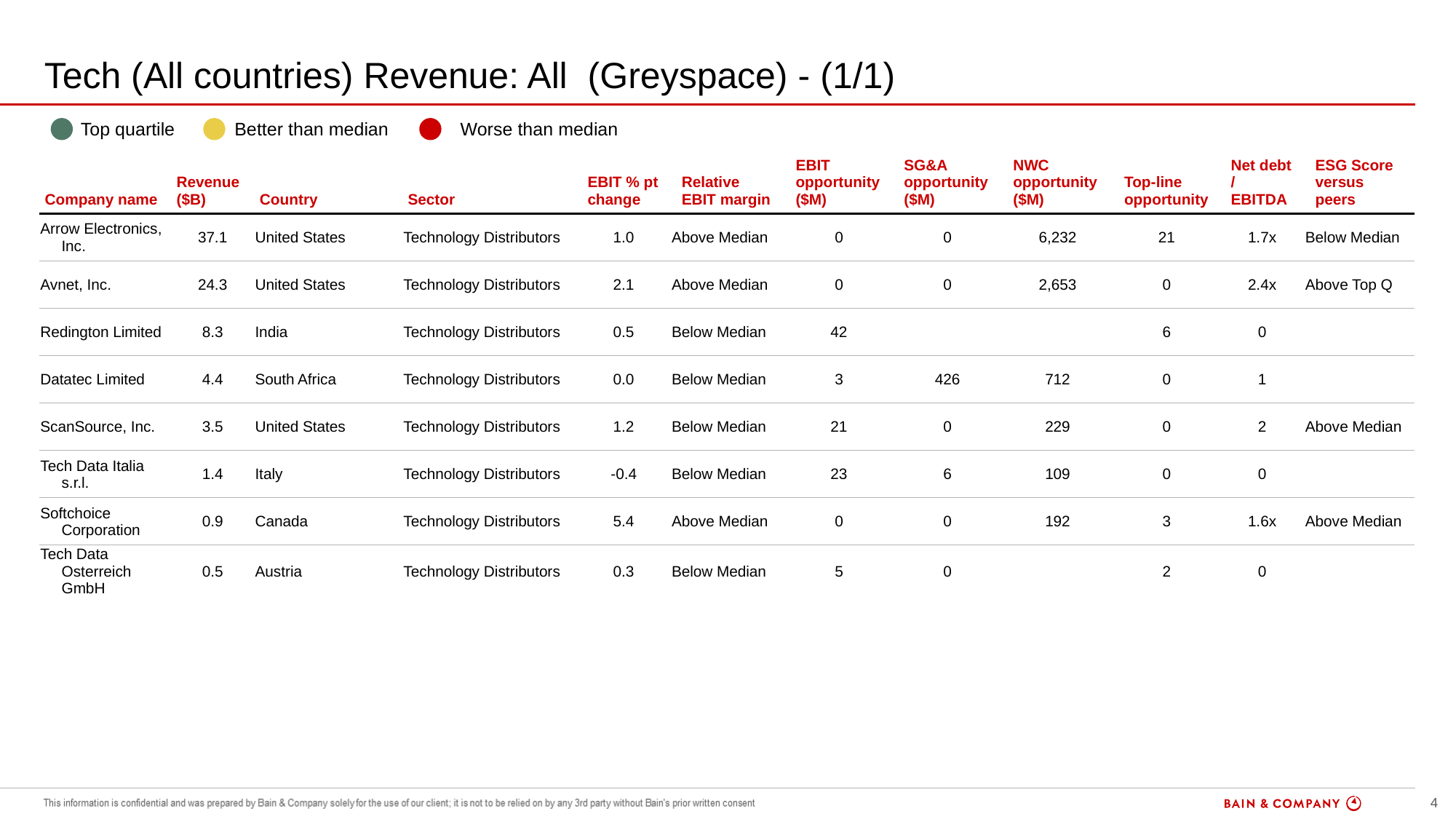

# Tech (All countries) Revenue: All  (Greyspace) - (1/1)
|  | Top quartile |  | Better than median |  | Worse than median |
| --- | --- | --- | --- | --- | --- |
| Company name | Revenue ($B) | Country | Sector | EBIT % pt change | Relative EBIT margin | EBIT opportunity ($M) | SG&A opportunity ($M) | NWC opportunity ($M) | Top-line opportunity | Net debt / EBITDA | ESG Score versus peers |
| --- | --- | --- | --- | --- | --- | --- | --- | --- | --- | --- | --- |
| Arrow Electronics, Inc. | 37.1 | United States | Technology Distributors | 1.0 | Above Median | 0 | 0 | 6,232 | 21 | 1.7x | Below Median |
| Avnet, Inc. | 24.3 | United States | Technology Distributors | 2.1 | Above Median | 0 | 0 | 2,653 | 0 | 2.4x | Above Top Q |
| Redington Limited | 8.3 | India | Technology Distributors | 0.5 | Below Median | 42 |  |  | 6 | 0 |  |
| Datatec Limited | 4.4 | South Africa | Technology Distributors | 0.0 | Below Median | 3 | 426 | 712 | 0 | 1 |  |
| ScanSource, Inc. | 3.5 | United States | Technology Distributors | 1.2 | Below Median | 21 | 0 | 229 | 0 | 2 | Above Median |
| Tech Data Italia s.r.l. | 1.4 | Italy | Technology Distributors | -0.4 | Below Median | 23 | 6 | 109 | 0 | 0 |  |
| Softchoice Corporation | 0.9 | Canada | Technology Distributors | 5.4 | Above Median | 0 | 0 | 192 | 3 | 1.6x | Above Median |
| Tech Data Osterreich GmbH | 0.5 | Austria | Technology Distributors | 0.3 | Below Median | 5 | 0 |  | 2 | 0 |  |